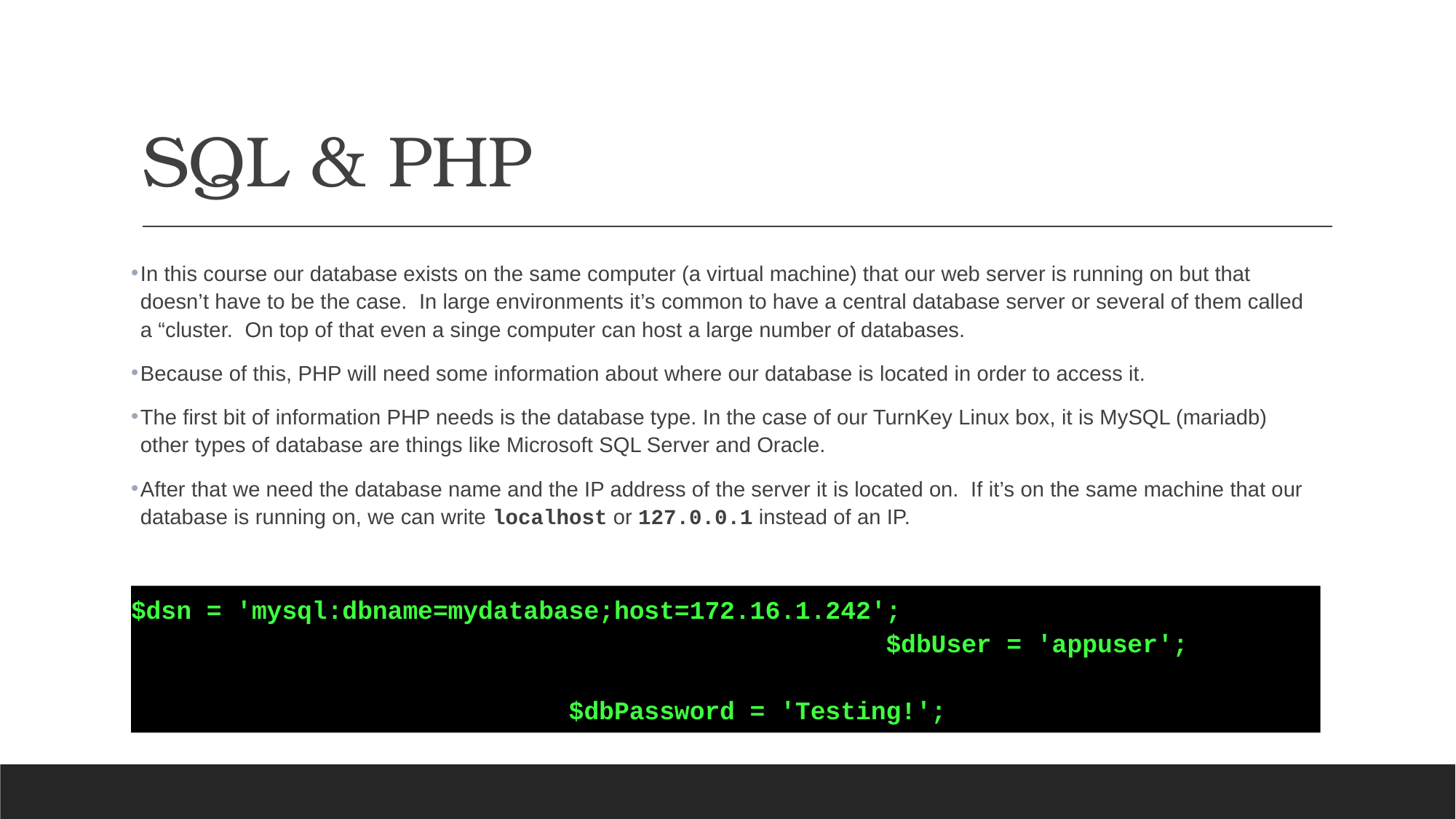

# SQL & PHP
In this course our database exists on the same computer (a virtual machine) that our web server is running on but that doesn’t have to be the case.  In large environments it’s common to have a central database server or several of them called a “cluster.  On top of that even a singe computer can host a large number of databases.
Because of this, PHP will need some information about where our database is located in order to access it.
The first bit of information PHP needs is the database type. In the case of our TurnKey Linux box, it is MySQL (mariadb) other types of database are things like Microsoft SQL Server and Oracle.
After that we need the database name and the IP address of the server it is located on.  If it’s on the same machine that our database is running on, we can write localhost or 127.0.0.1 instead of an IP.

$dsn = 'mysql:dbname=mydatabase;host=172.16.1.242';                                                                              $dbUser = 'appuser';                                                                                                                     $dbPassword = 'Testing!';